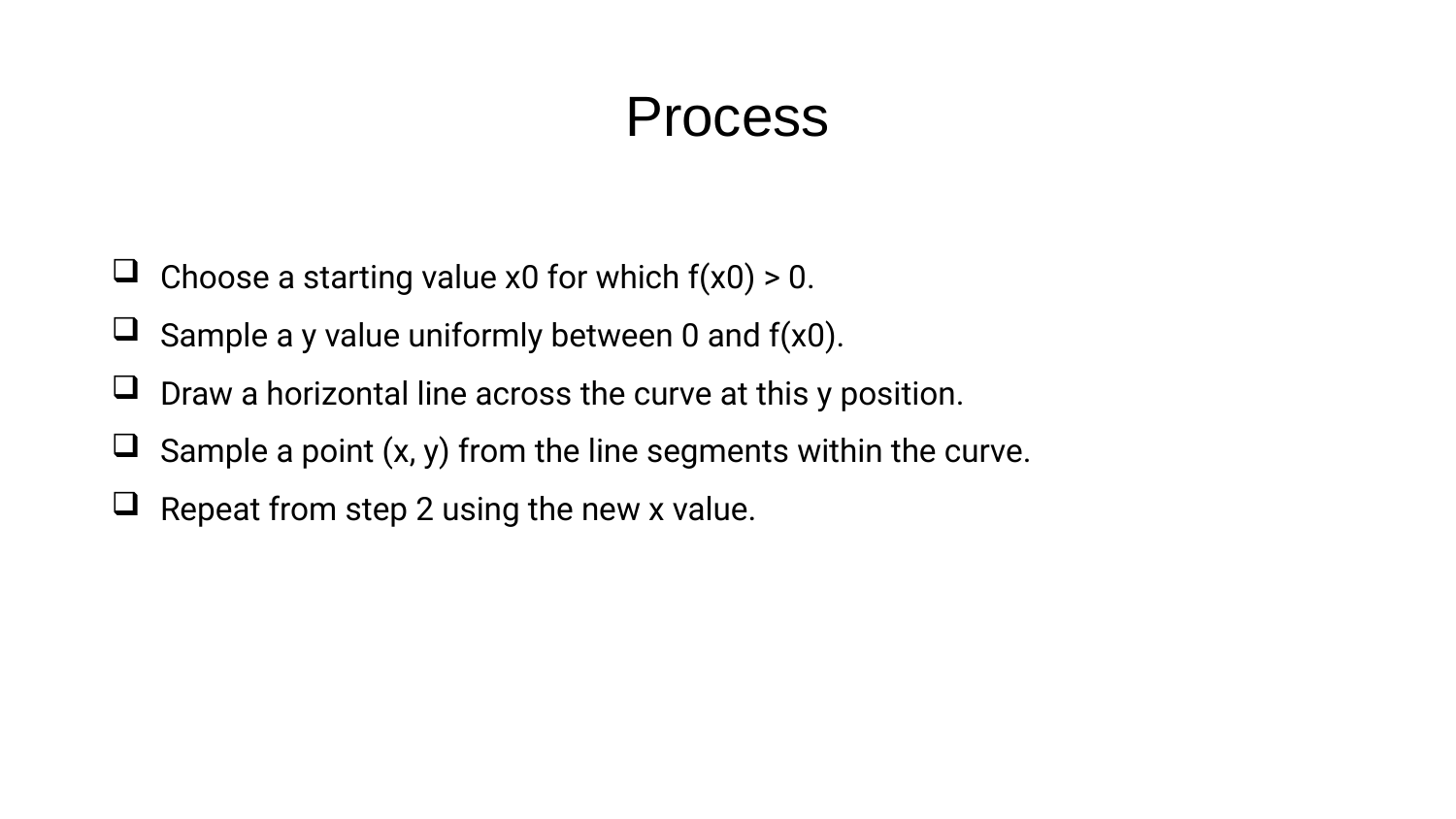

# Process

Choose a starting value x0 for which f(x0) > 0.
Sample a y value uniformly between 0 and f(x0).
Draw a horizontal line across the curve at this y position.
Sample a point (x, y) from the line segments within the curve.
Repeat from step 2 using the new x value.